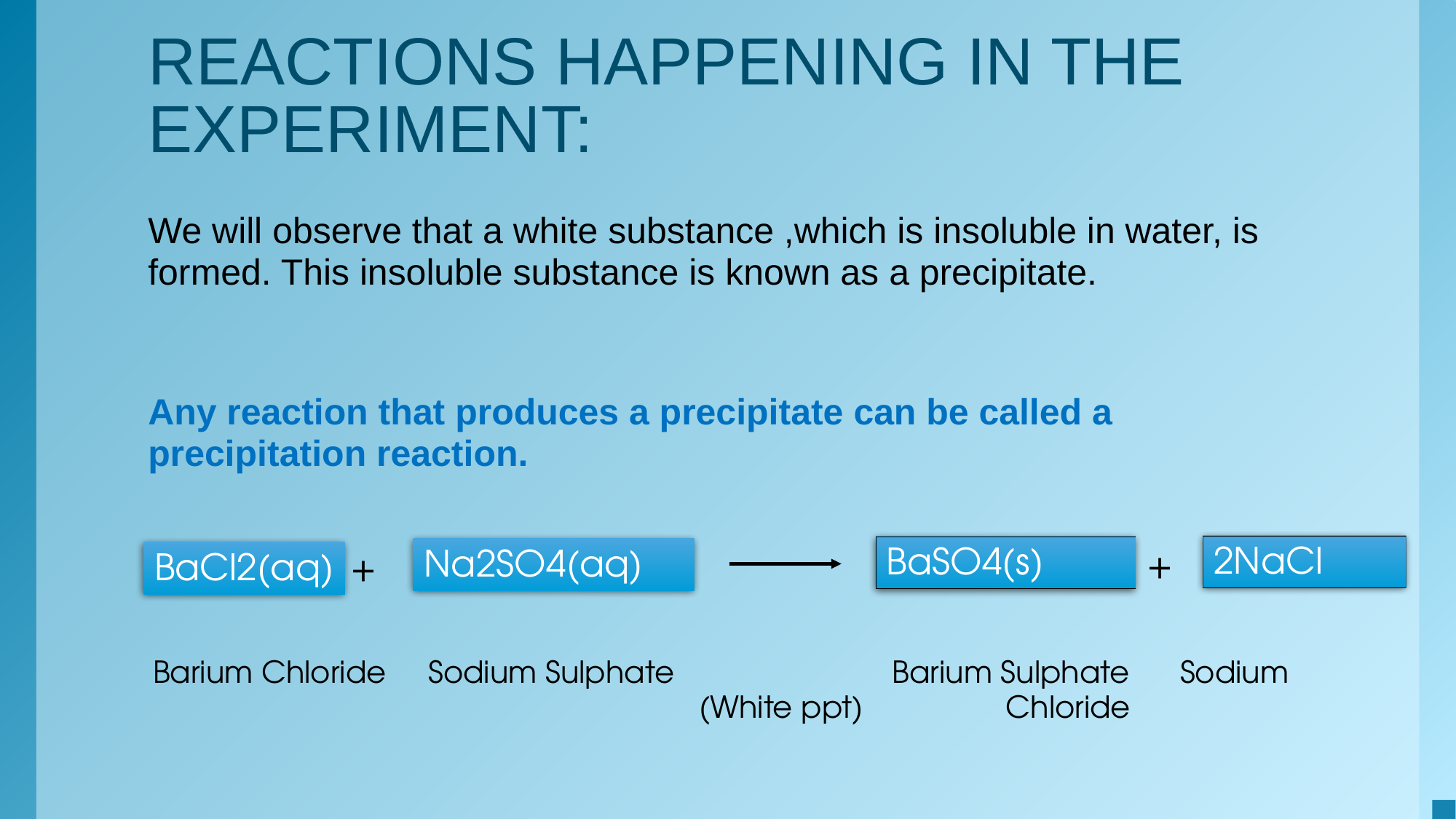

# REACTIONS HAPPENING IN THE EXPERIMENT:
We will observe that a white substance ,which is insoluble in water, is formed. This insoluble substance is known as a precipitate.

Any reaction that produces a precipitate can be called a precipitation reaction.
2NaCl
BaSO4(s)
Na2SO4(aq)
+
BaCl2(aq)
+
Barium Chloride     Sodium Sulphate                          Barium Sulphate      Sodium
					(White ppt)                 Chloride